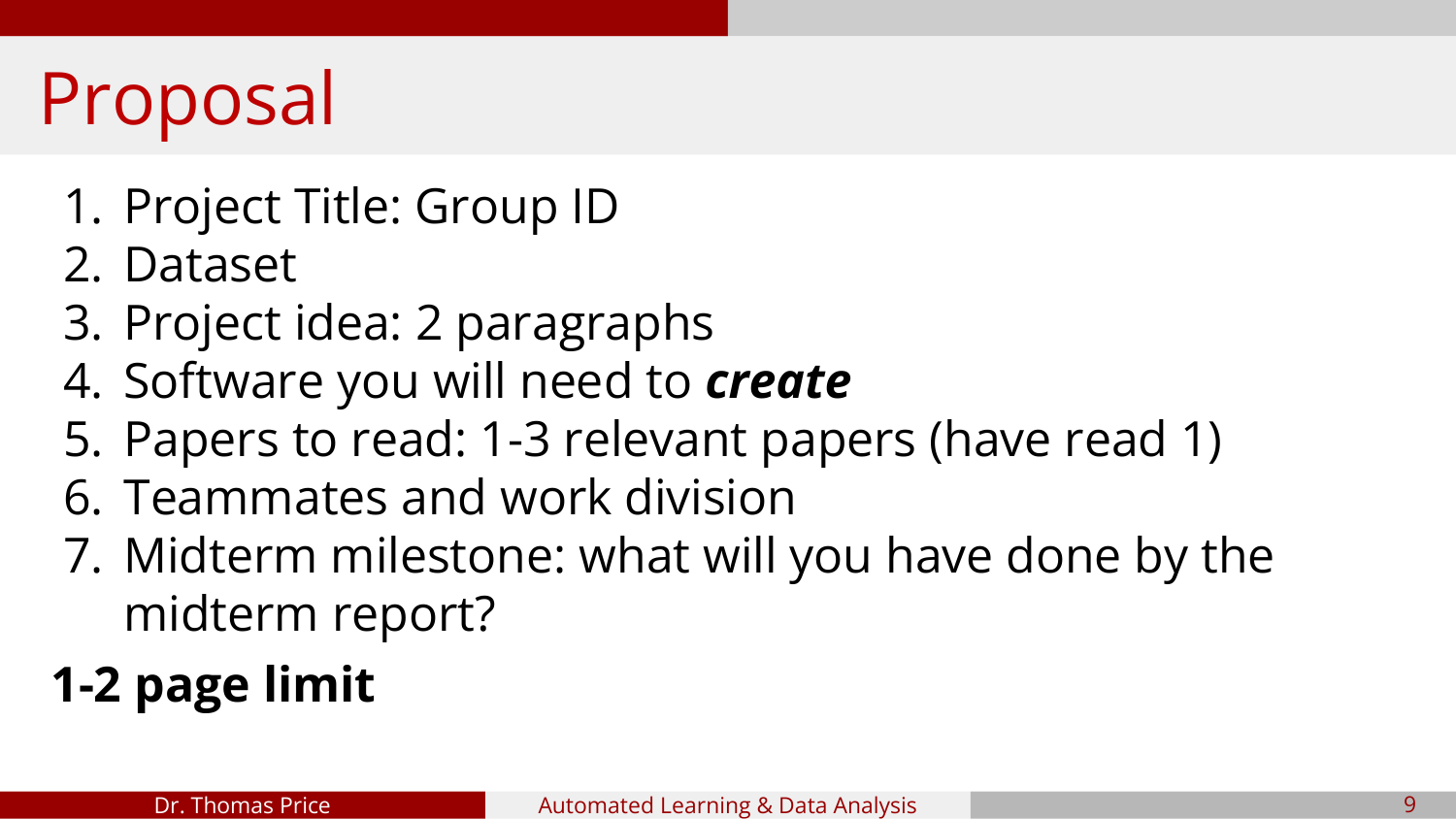

# Proposal
Project Title: Group ID
Dataset
Project idea: 2 paragraphs
Software you will need to create
Papers to read: 1-3 relevant papers (have read 1)
Teammates and work division
Midterm milestone: what will you have done by the midterm report?
1-2 page limit
9